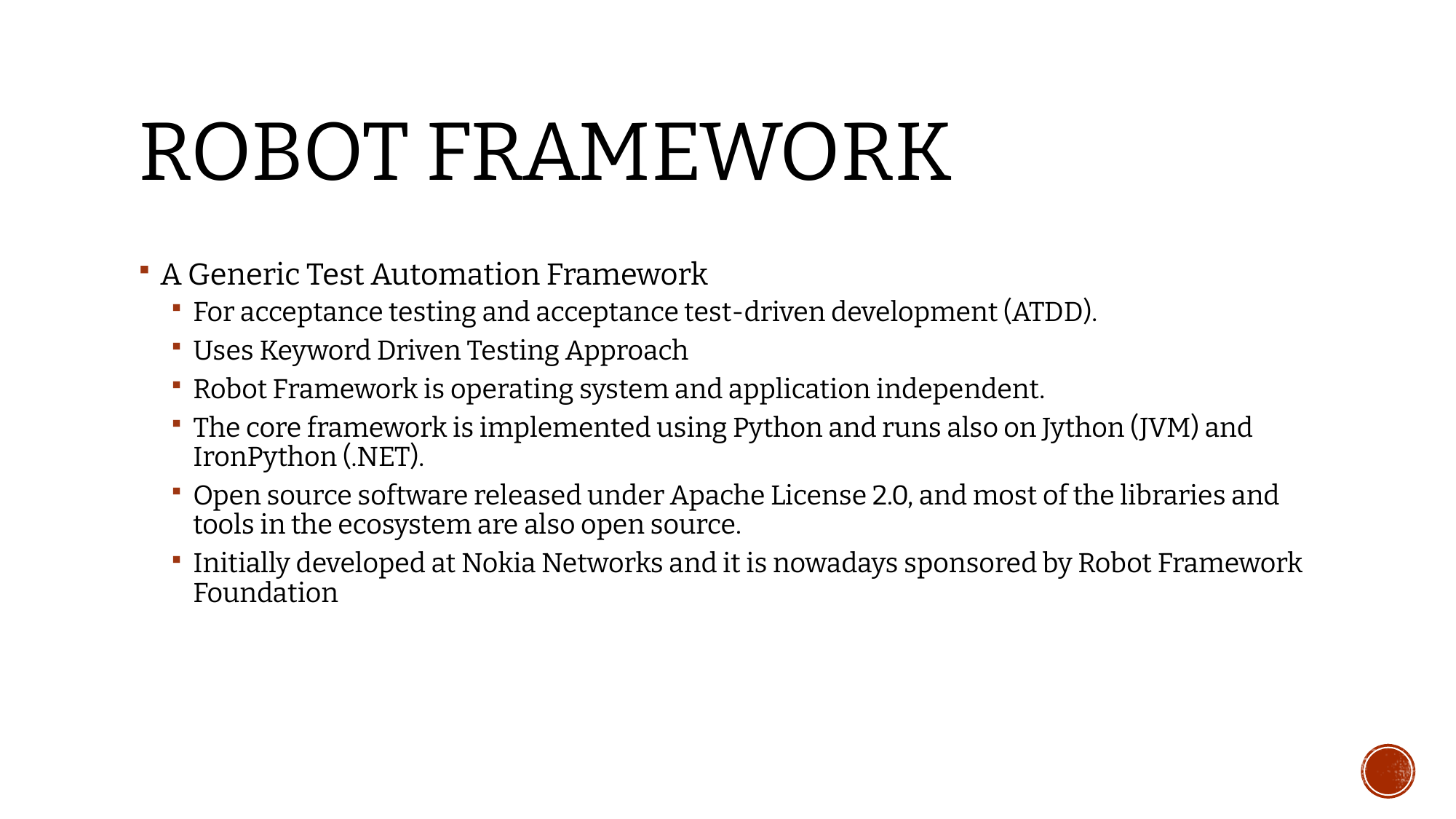

# Robot Framework
A Generic Test Automation Framework
For acceptance testing and acceptance test-driven development (ATDD).
Uses Keyword Driven Testing Approach
Robot Framework is operating system and application independent.
The core framework is implemented using Python and runs also on Jython (JVM) and IronPython (.NET).
Open source software released under Apache License 2.0, and most of the libraries and tools in the ecosystem are also open source.
Initially developed at Nokia Networks and it is nowadays sponsored by Robot Framework Foundation